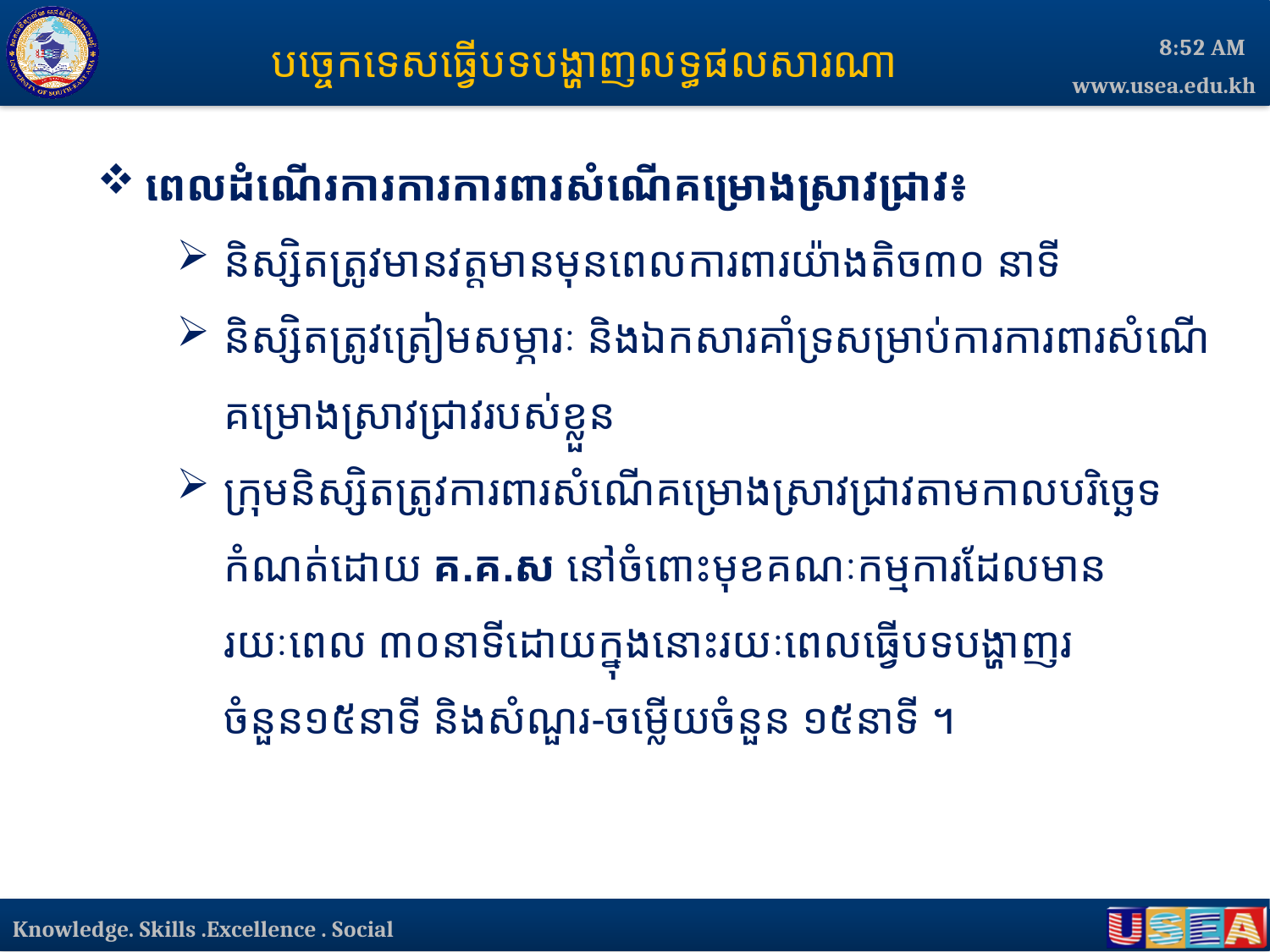

បច្ចេកទេសធ្វើបទបង្ហាញលទ្ធផលសារណា
8:52 AM
ពេលដំណើរការការការពារសំណើគម្រោងស្រាវជ្រាវ៖
និស្សិតត្រូវមានវត្តមានមុនពេលការពារយ៉ាងតិច៣០ នាទី
និស្សិតត្រូវត្រៀមសម្ភារៈ និងឯកសារគាំទ្រសម្រាប់ការការពារសំណើគម្រោងស្រាវជ្រាវ​របស់ខ្លួន
ក្រុមនិស្សិតត្រូវការពារសំណើគម្រោងស្រាវជ្រាវតាមកាលបរិច្ឆេទកំណត់ដោយ គ.គ.ស នៅចំពោះមុខគណៈកម្មការដែលមាន
រយៈពេល ៣០នាទីដោយក្នុងនោះរយៈពេលធ្វើបទបង្ហាញរចំនួន១៥នាទី និងសំណួរ-ចម្លើយចំនួន ១៥នាទី ។